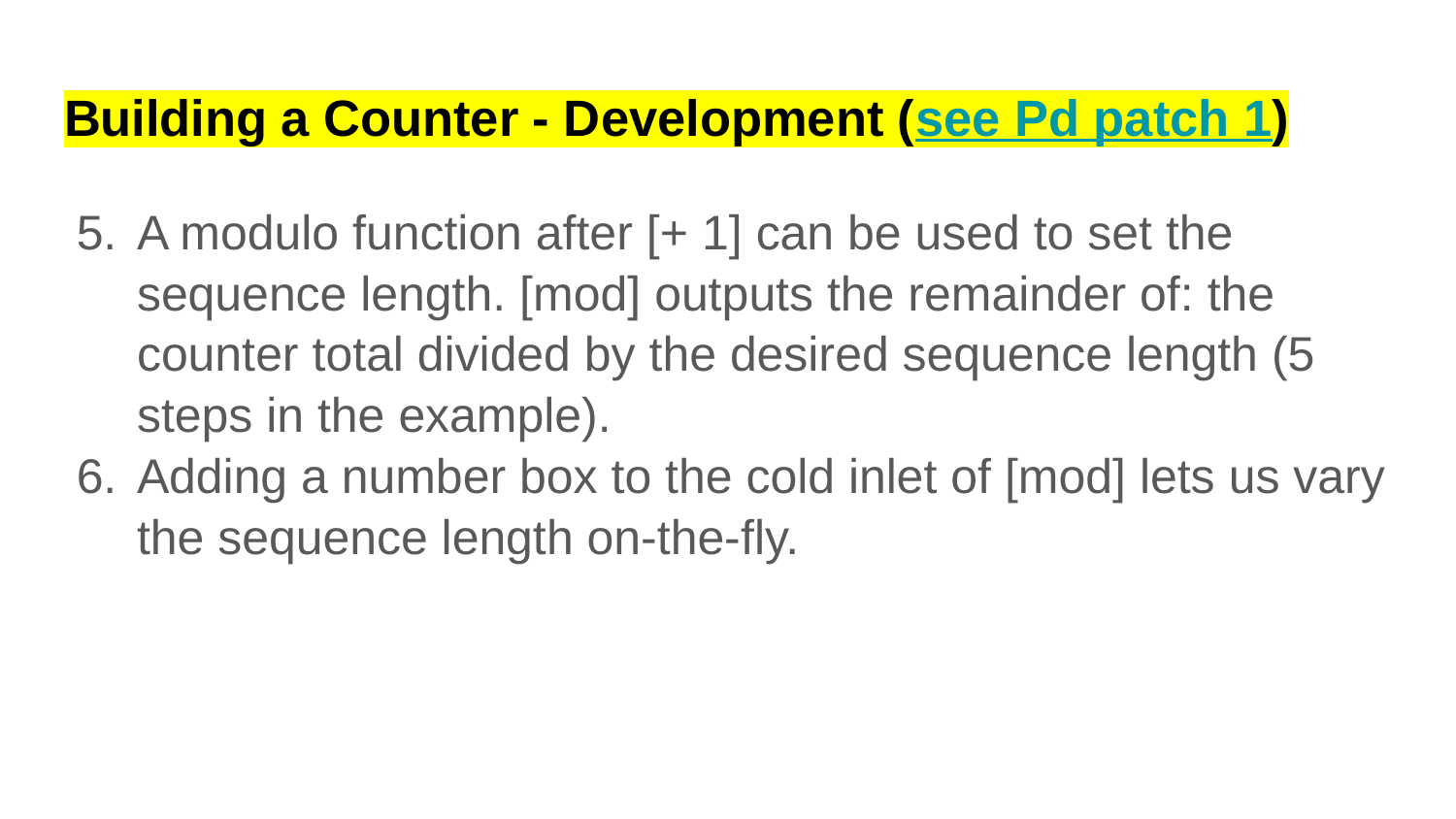

# Building a Counter - Development (see Pd patch 1)
A modulo function after [+ 1] can be used to set the sequence length. [mod] outputs the remainder of: the counter total divided by the desired sequence length (5 steps in the example).
Adding a number box to the cold inlet of [mod] lets us vary the sequence length on-the-fly.